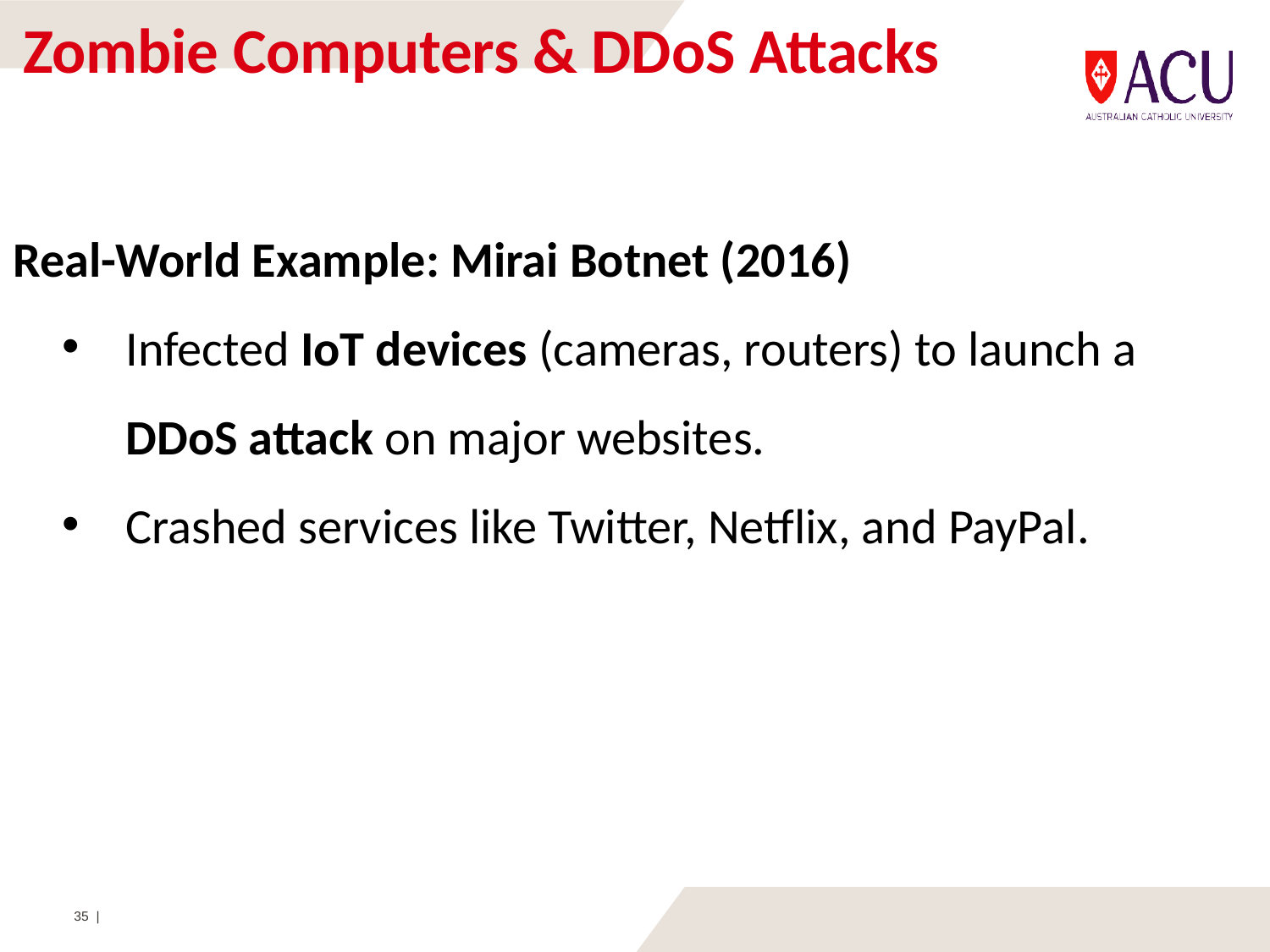

# Zombie Computers & DDoS Attacks
Real-World Example: Mirai Botnet (2016)
Infected IoT devices (cameras, routers) to launch a DDoS attack on major websites.
Crashed services like Twitter, Netflix, and PayPal.
35 |